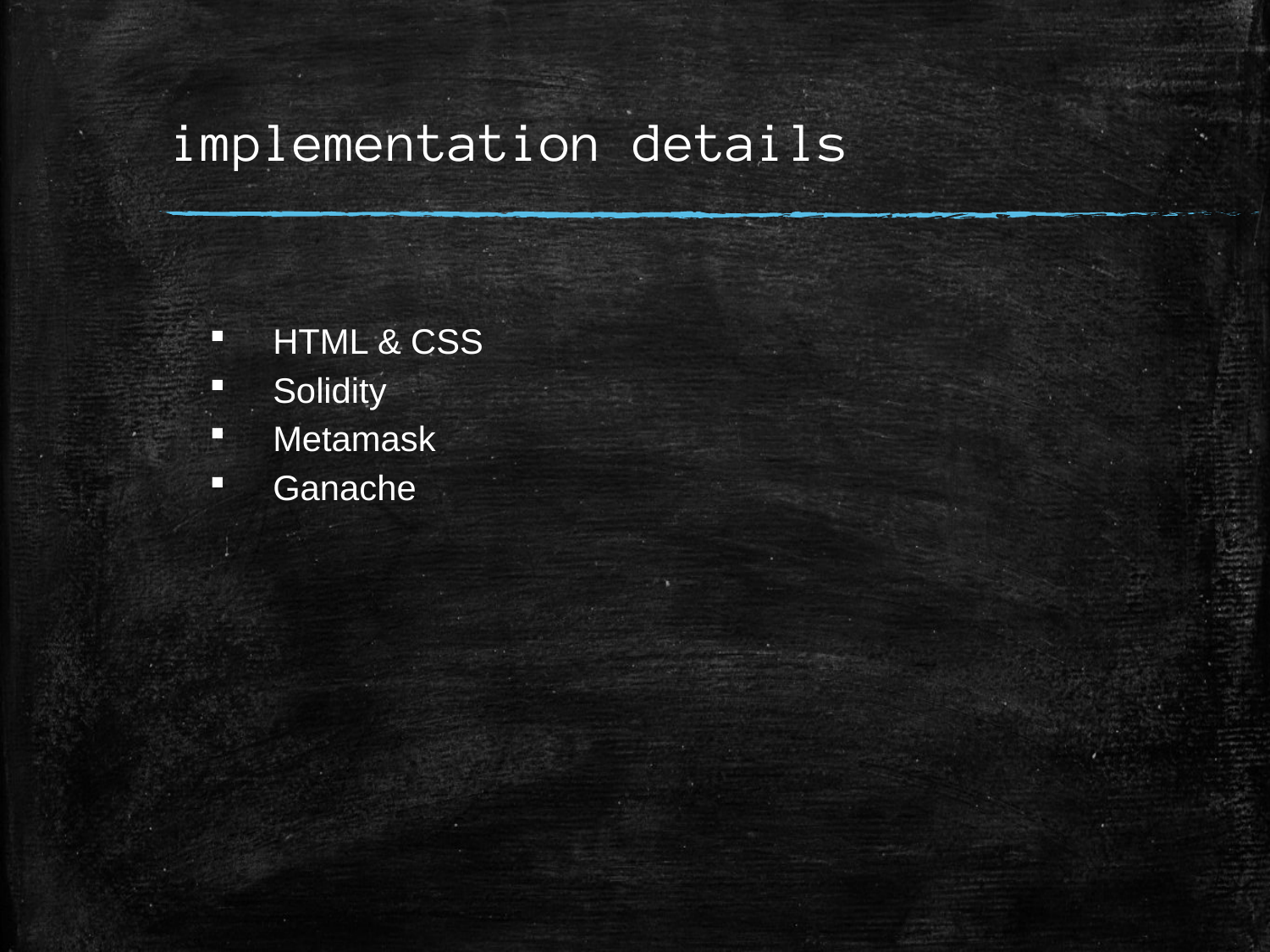

# implementation details

HTML & CSS
Solidity
Metamask
Ganache